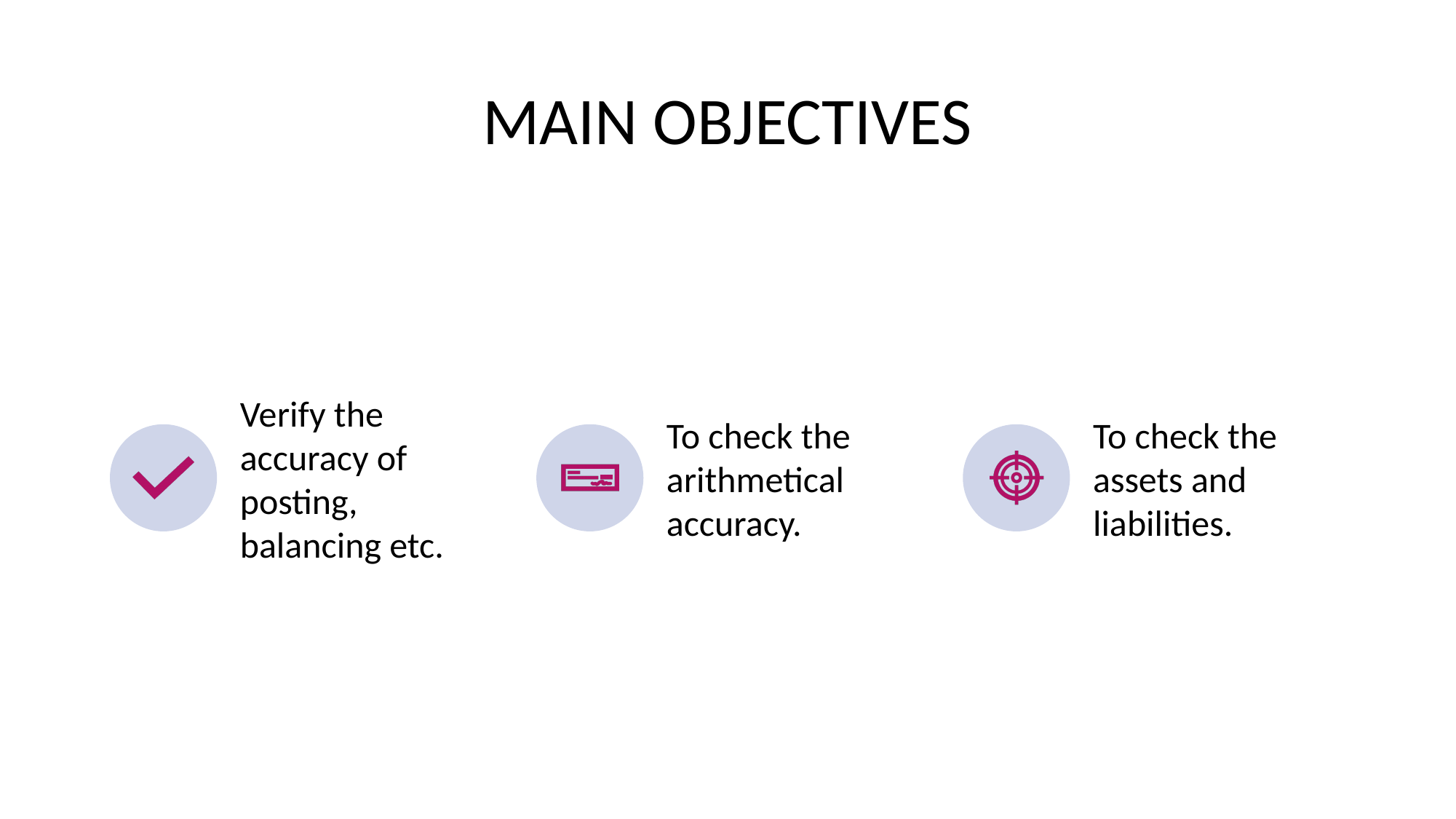

# MAIN OBJECTIVES
Verify the accuracy of posting, balancing etc.
To check the arithmetical accuracy.
To check the assets and liabilities.

5